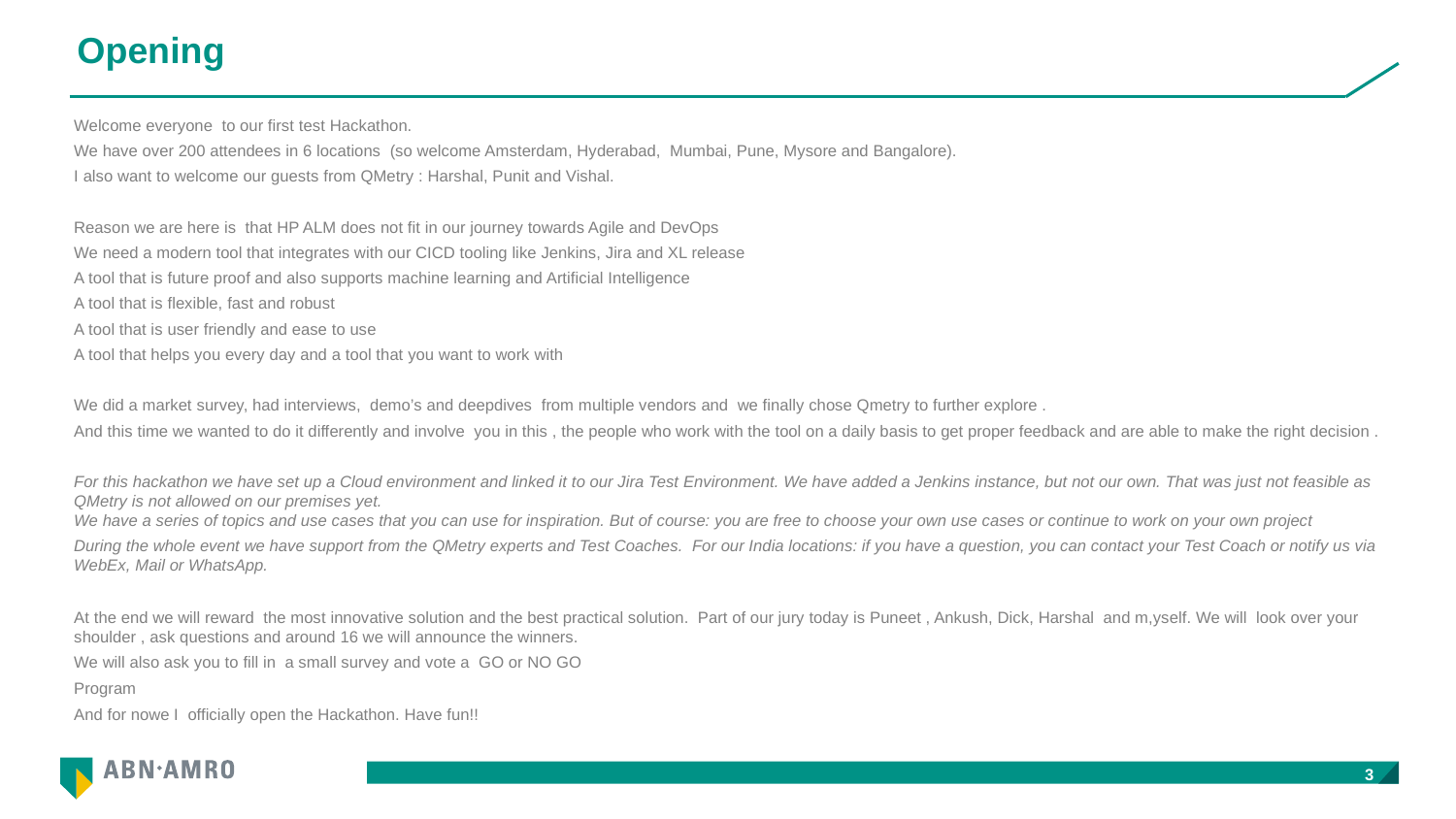

# Opening
Welcome everyone  to our first test Hackathon.
We have over 200 attendees in 6 locations  (so welcome Amsterdam, Hyderabad,  Mumbai, Pune, Mysore and Bangalore).
I also want to welcome our guests from QMetry : Harshal, Punit and Vishal.

Reason we are here is  that HP ALM does not fit in our journey towards Agile and DevOps
We need a modern tool that integrates with our CICD tooling like Jenkins, Jira and XL release
A tool that is future proof and also supports machine learning and Artificial Intelligence
A tool that is flexible, fast and robust
A tool that is user friendly and ease to use
A tool that helps you every day and a tool that you want to work with

We did a market survey, had interviews,  demo’s and deepdives  from multiple vendors and  we finally chose Qmetry to further explore .
And this time we wanted to do it differently and involve  you in this , the people who work with the tool on a daily basis to get proper feedback and are able to make the right decision .

For this hackathon we have set up a Cloud environment and linked it to our Jira Test Environment. We have added a Jenkins instance, but not our own. That was just not feasible as QMetry is not allowed on our premises yet.
We have a series of topics and use cases that you can use for inspiration. But of course: you are free to choose your own use cases or continue to work on your own project
During the whole event we have support from the QMetry experts and Test Coaches.  For our India locations: if you have a question, you can contact your Test Coach or notify us via WebEx, Mail or WhatsApp.

At the end we will reward  the most innovative solution and the best practical solution.  Part of our jury today is Puneet , Ankush, Dick, Harshal  and m,yself. We will  look over your shoulder , ask questions and around 16 we will announce the winners.
We will also ask you to fill in  a small survey and vote a  GO or NO GO
Program
And for nowe I  officially open the Hackathon. Have fun!!

3